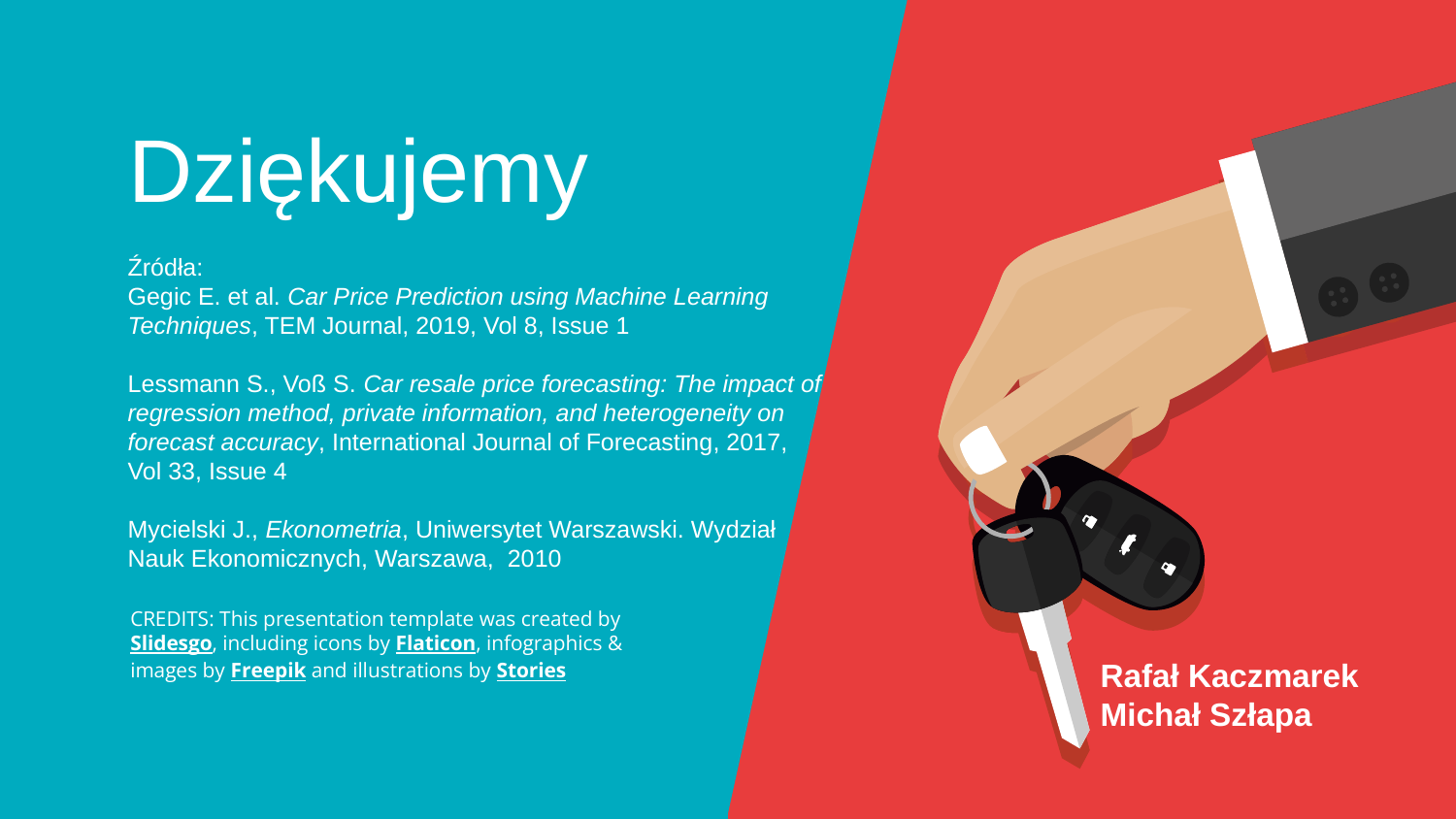

# Dziękujemy
Źródła:
Gegic E. et al. Car Price Prediction using Machine Learning Techniques, TEM Journal, 2019, Vol 8, Issue 1

Lessmann S., Voß S. Car resale price forecasting: The impact of regression method, private information, and heterogeneity on forecast accuracy, International Journal of Forecasting, 2017, Vol 33, Issue 4

Mycielski J., Ekonometria, Uniwersytet Warszawski. Wydział Nauk Ekonomicznych, Warszawa,  2010

Rafał Kaczmarek
Michał Szłapa